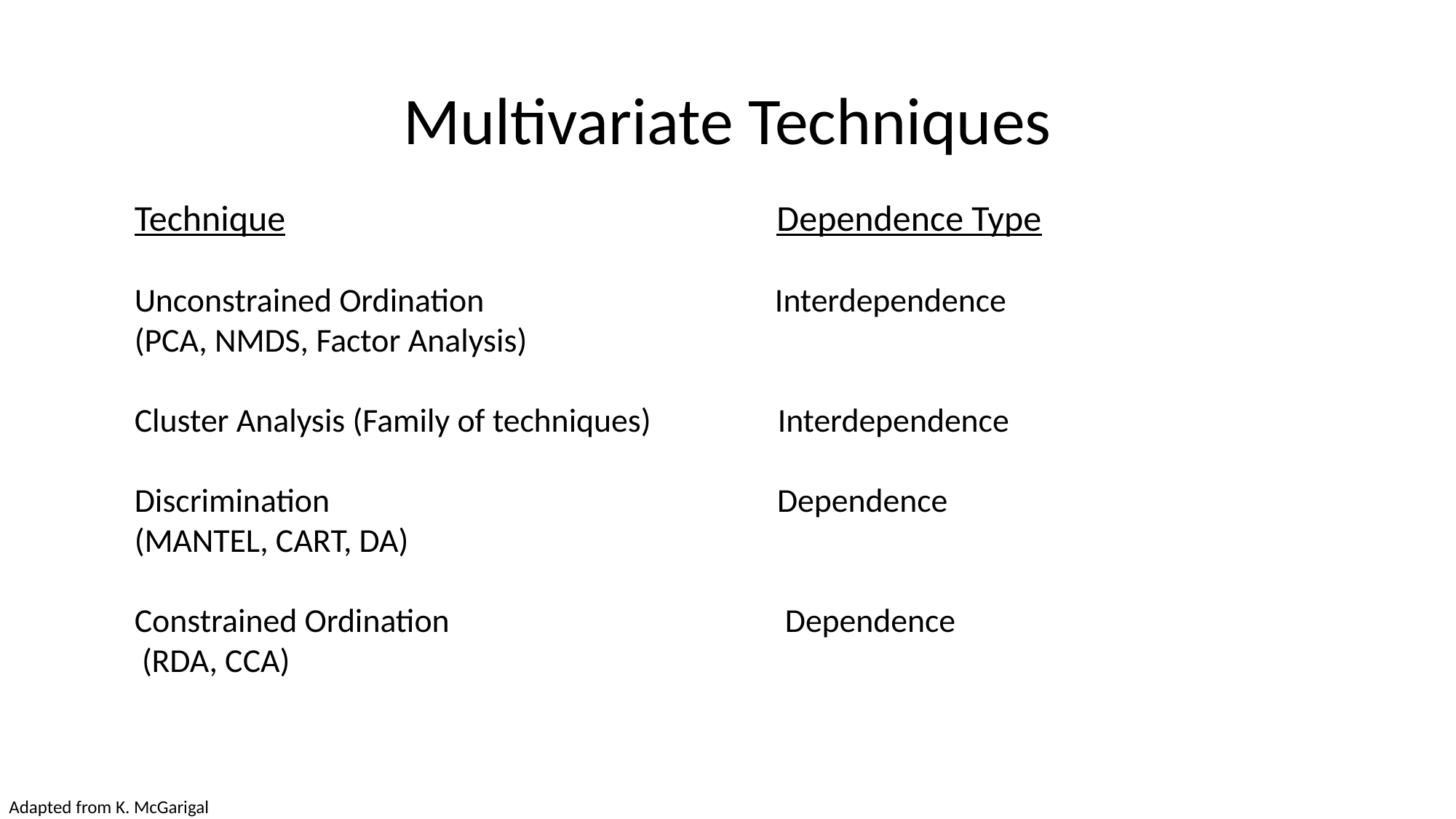

# Multivariate Techniques
Technique                                                            Dependence Type

Unconstrained Ordination                                       Interdependence
(PCA, NMDS, Factor Analysis)

Cluster Analysis (Family of techniques)                 Interdependence

Discrimination                                                            Dependence
(MANTEL, CART, DA)

Constrained Ordination                                             Dependence
 (RDA, CCA)
Adapted from K. McGarigal